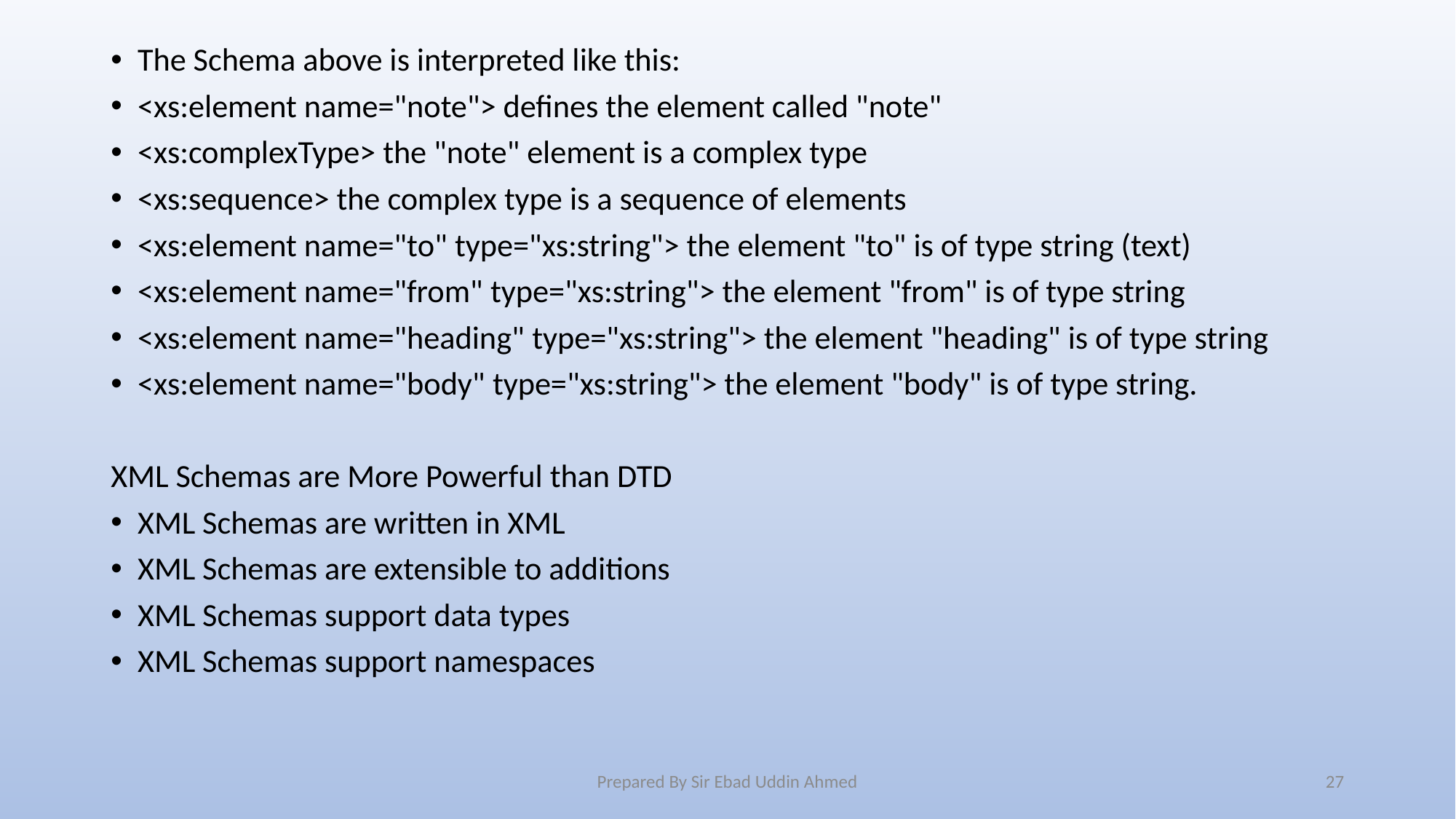

The Schema above is interpreted like this:
<xs:element name="note"> defines the element called "note"
<xs:complexType> the "note" element is a complex type
<xs:sequence> the complex type is a sequence of elements
<xs:element name="to" type="xs:string"> the element "to" is of type string (text)
<xs:element name="from" type="xs:string"> the element "from" is of type string
<xs:element name="heading" type="xs:string"> the element "heading" is of type string
<xs:element name="body" type="xs:string"> the element "body" is of type string.

XML Schemas are More Powerful than DTD
XML Schemas are written in XML
XML Schemas are extensible to additions
XML Schemas support data types
XML Schemas support namespaces

Prepared By Sir Ebad Uddin Ahmed
27